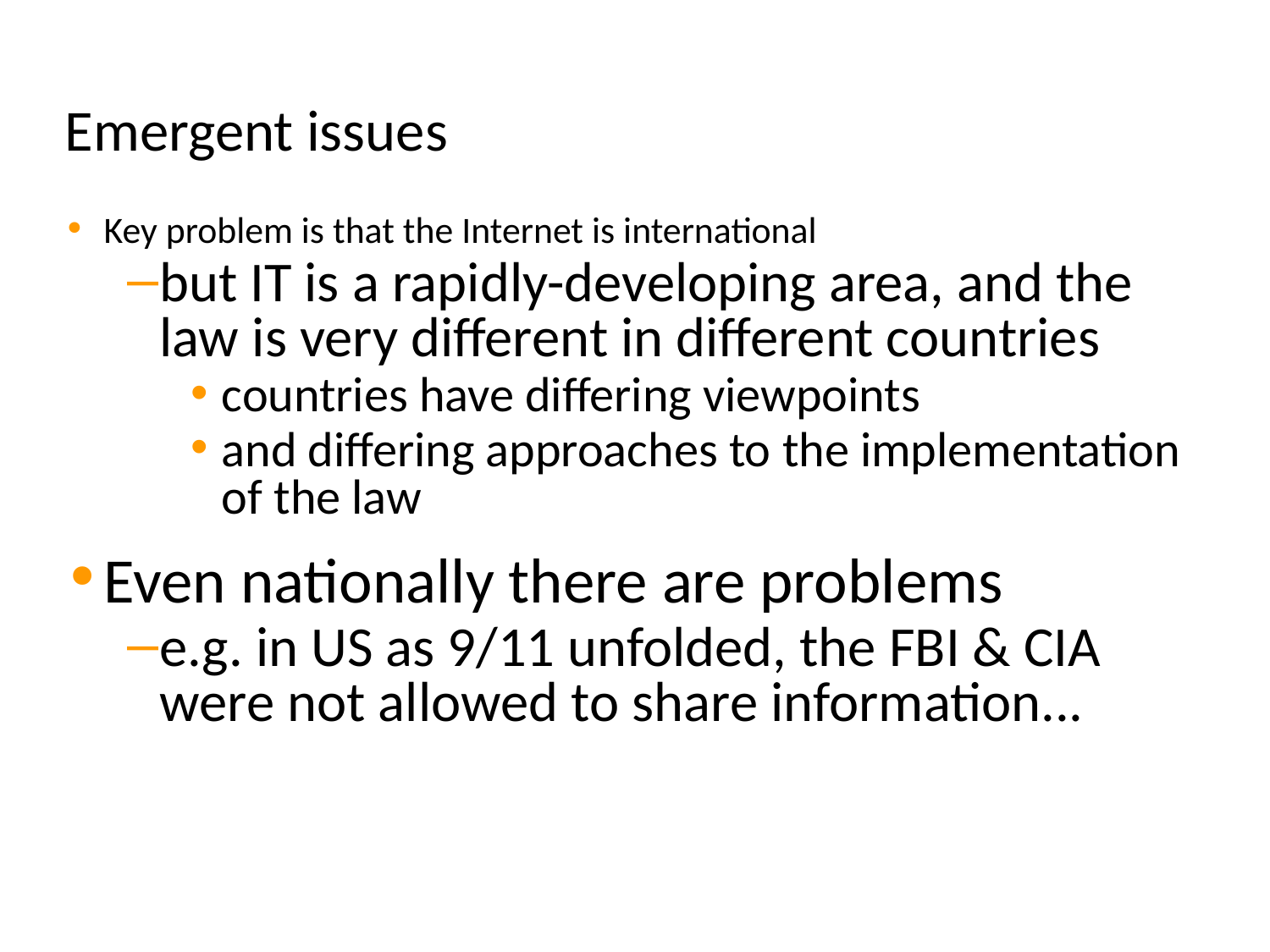

# Emergent issues
Key problem is that the Internet is international
but IT is a rapidly-developing area, and the law is very different in different countries
countries have differing viewpoints
and differing approaches to the implementation of the law
Even nationally there are problems
e.g. in US as 9/11 unfolded, the FBI & CIA were not allowed to share information...